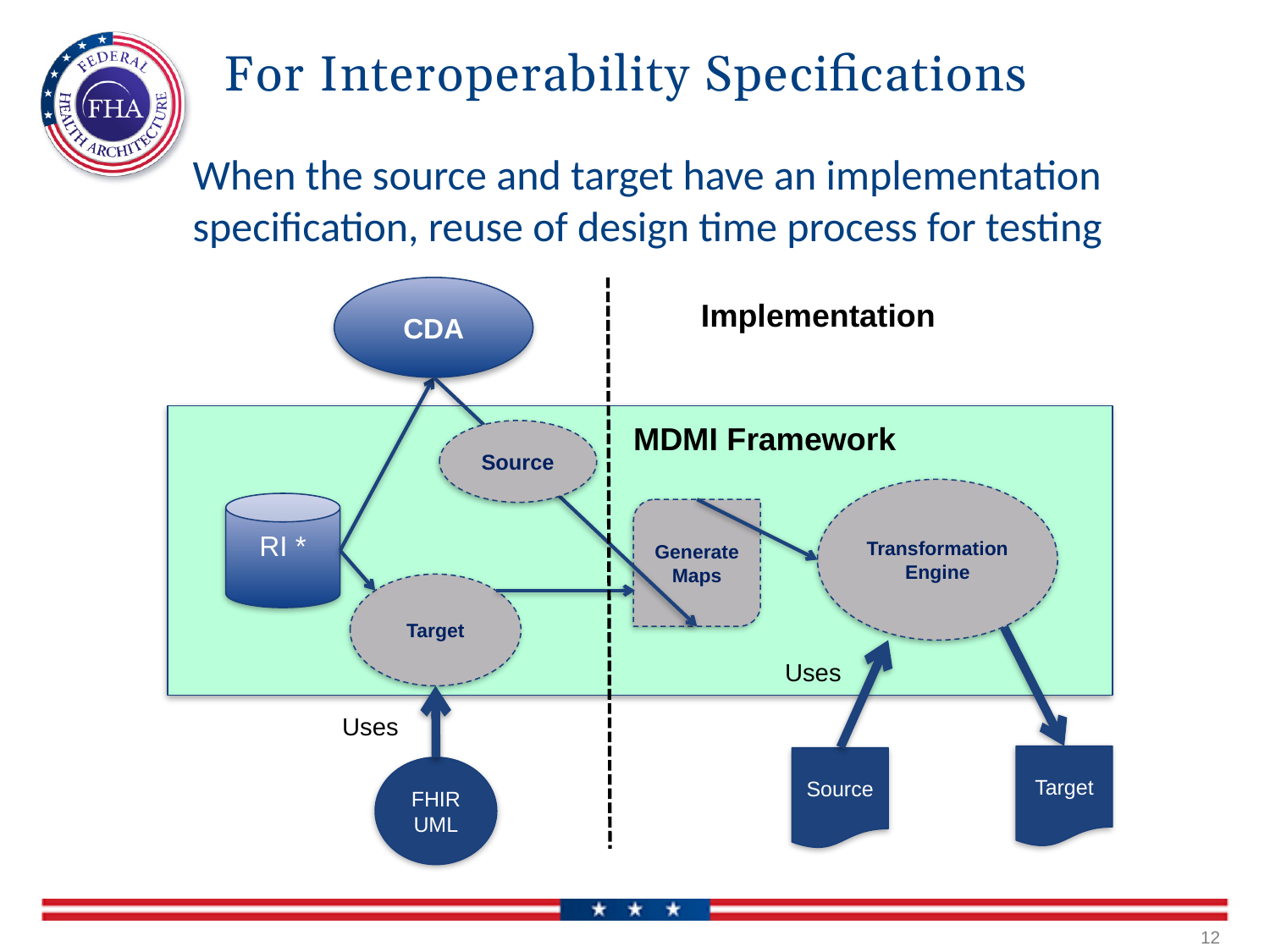

# For Interoperability Specifications
When the source and target have an implementation specification, reuse of design time process for testing
CDA
Implementation

MDMI Framework
Source
Transformation
Engine
RI *
Generate
Maps
Target
Uses
Uses
Target
Source
FHIR UML
12